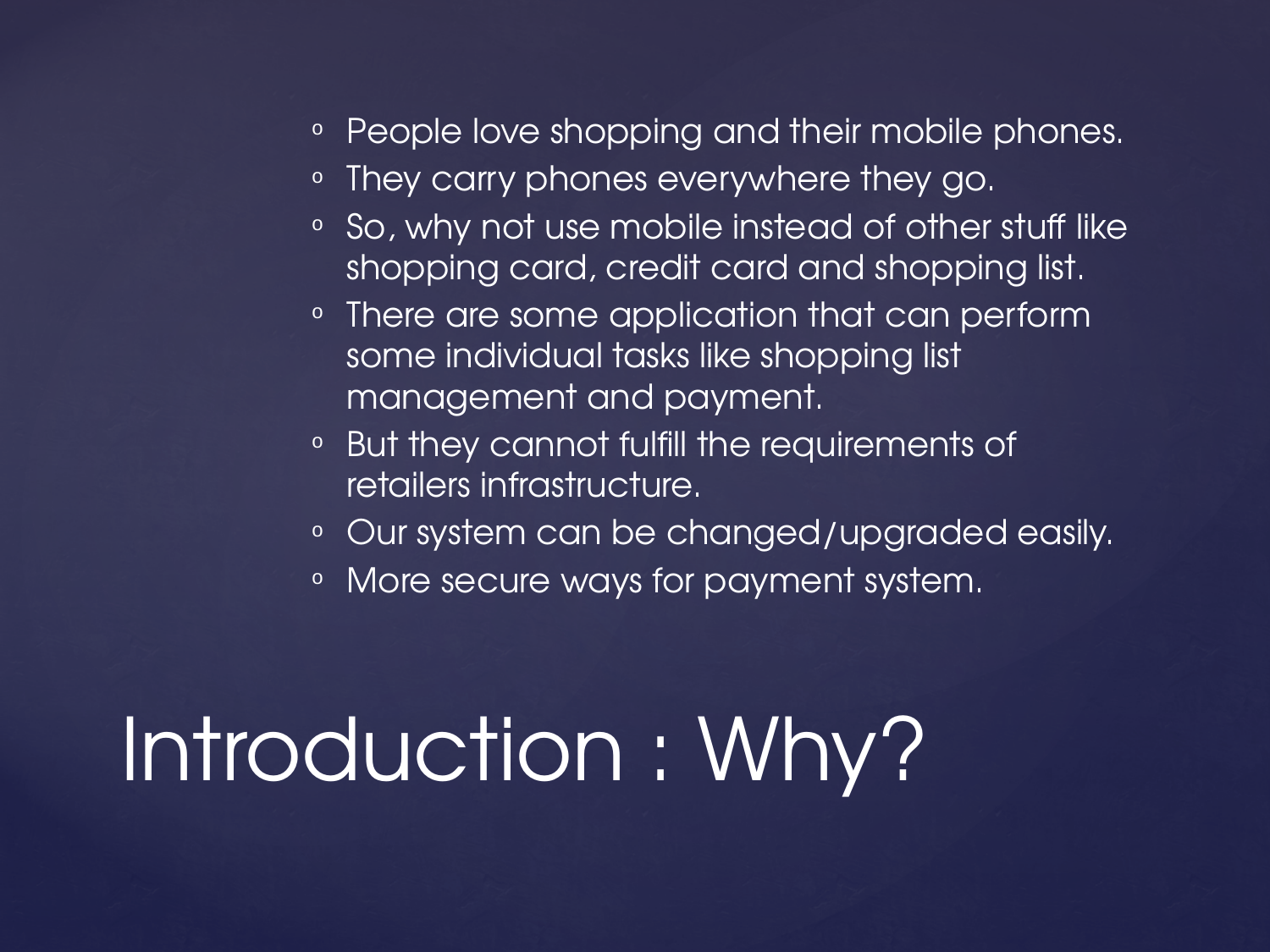

People love shopping and their mobile phones.
They carry phones everywhere they go.
So, why not use mobile instead of other stuff like shopping card, credit card and shopping list.
There are some application that can perform some individual tasks like shopping list management and payment.
But they cannot fulfill the requirements of retailers infrastructure.
Our system can be changed/upgraded easily.
More secure ways for payment system.
# Introduction : Why?